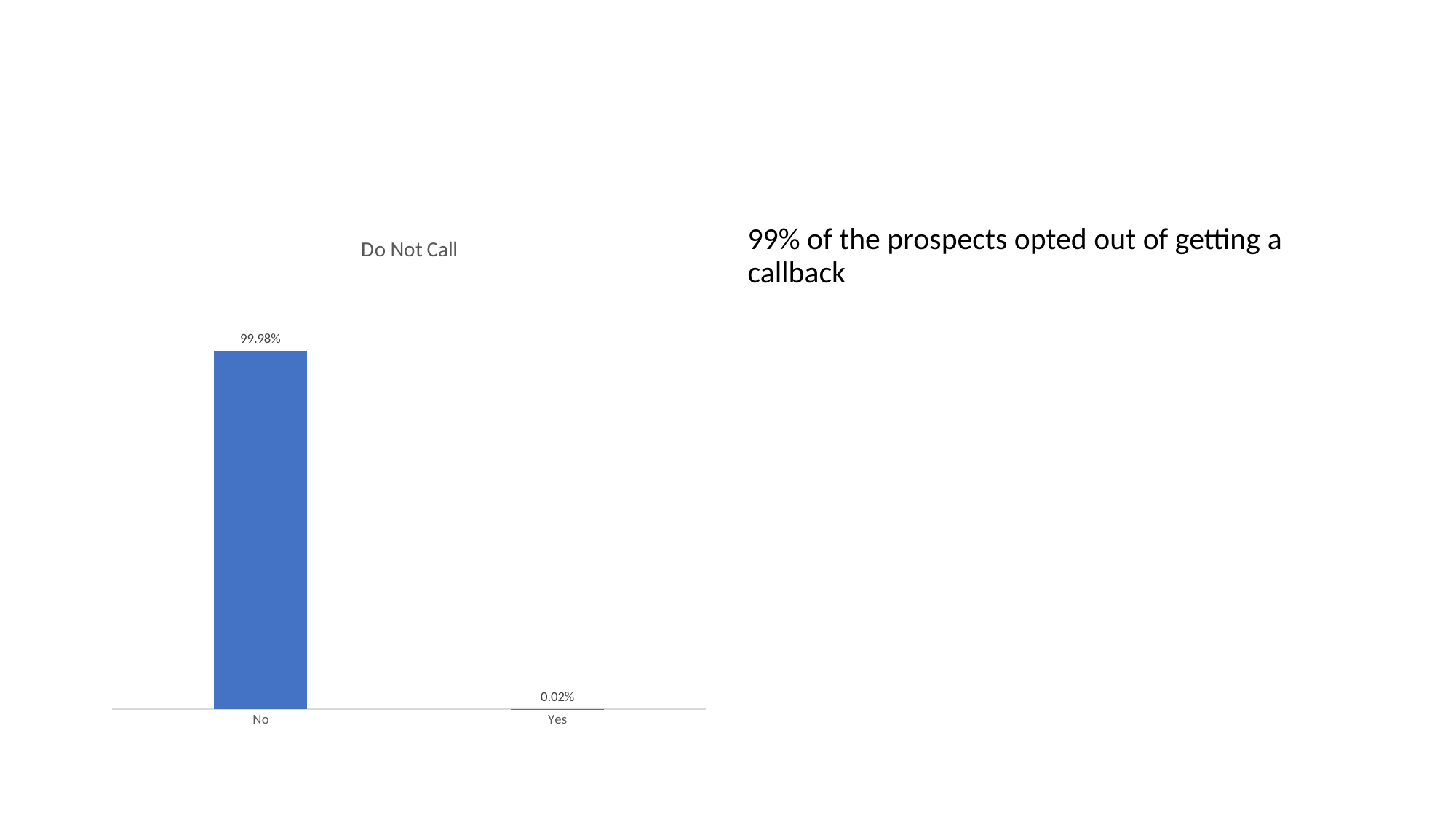

### Chart: Do Not Call

| Category | Percentage |
|---|---|
| No | 0.9997835497835498 |
| Yes | 0.00021645021645021645 |
99% of the prospects opted out of getting a callback